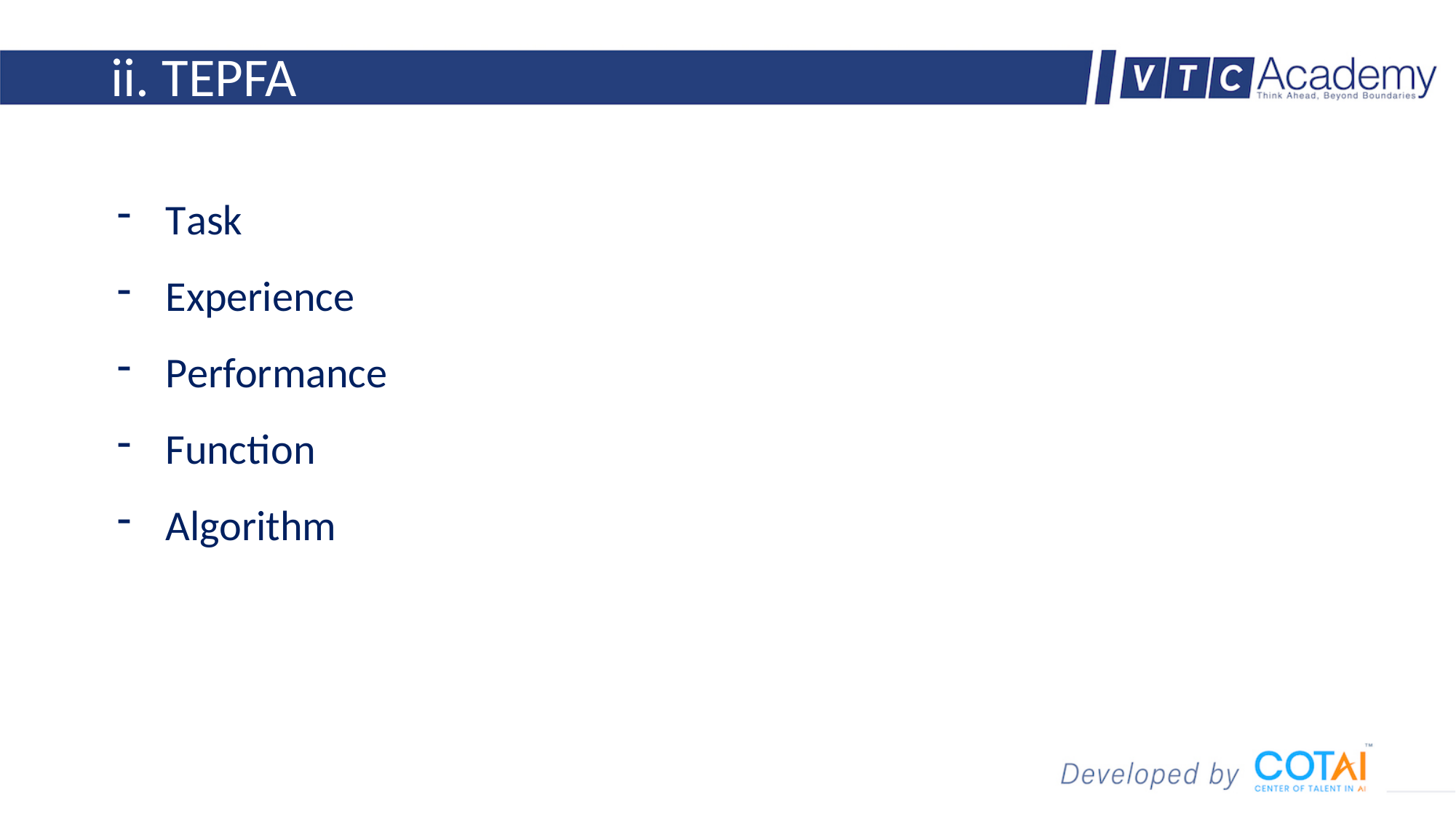

# ii. TEPFA
Task
Experience
Performance
Function
Algorithm